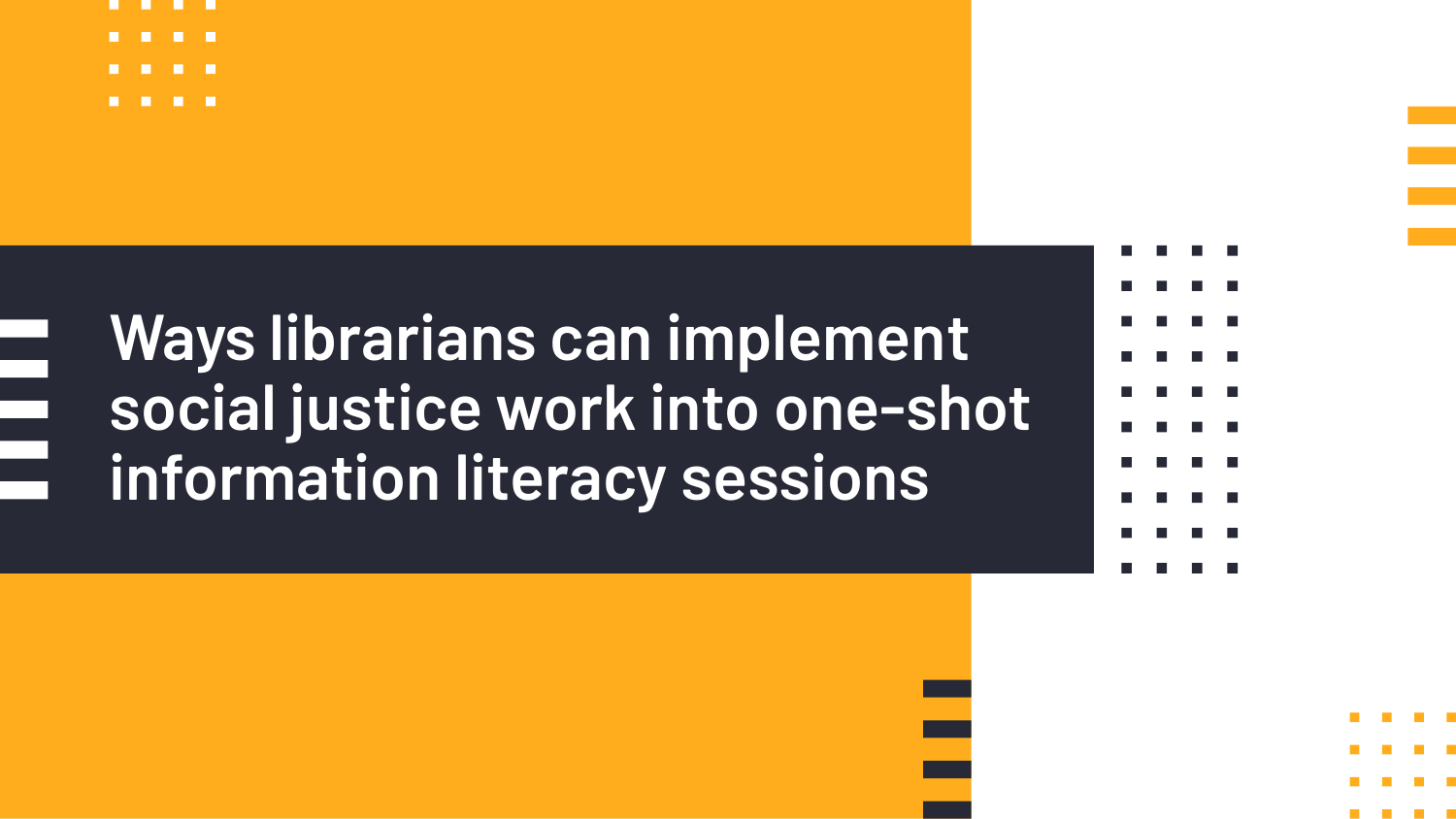

# Ways librarians can implement social justice work into one-shot information literacy sessions